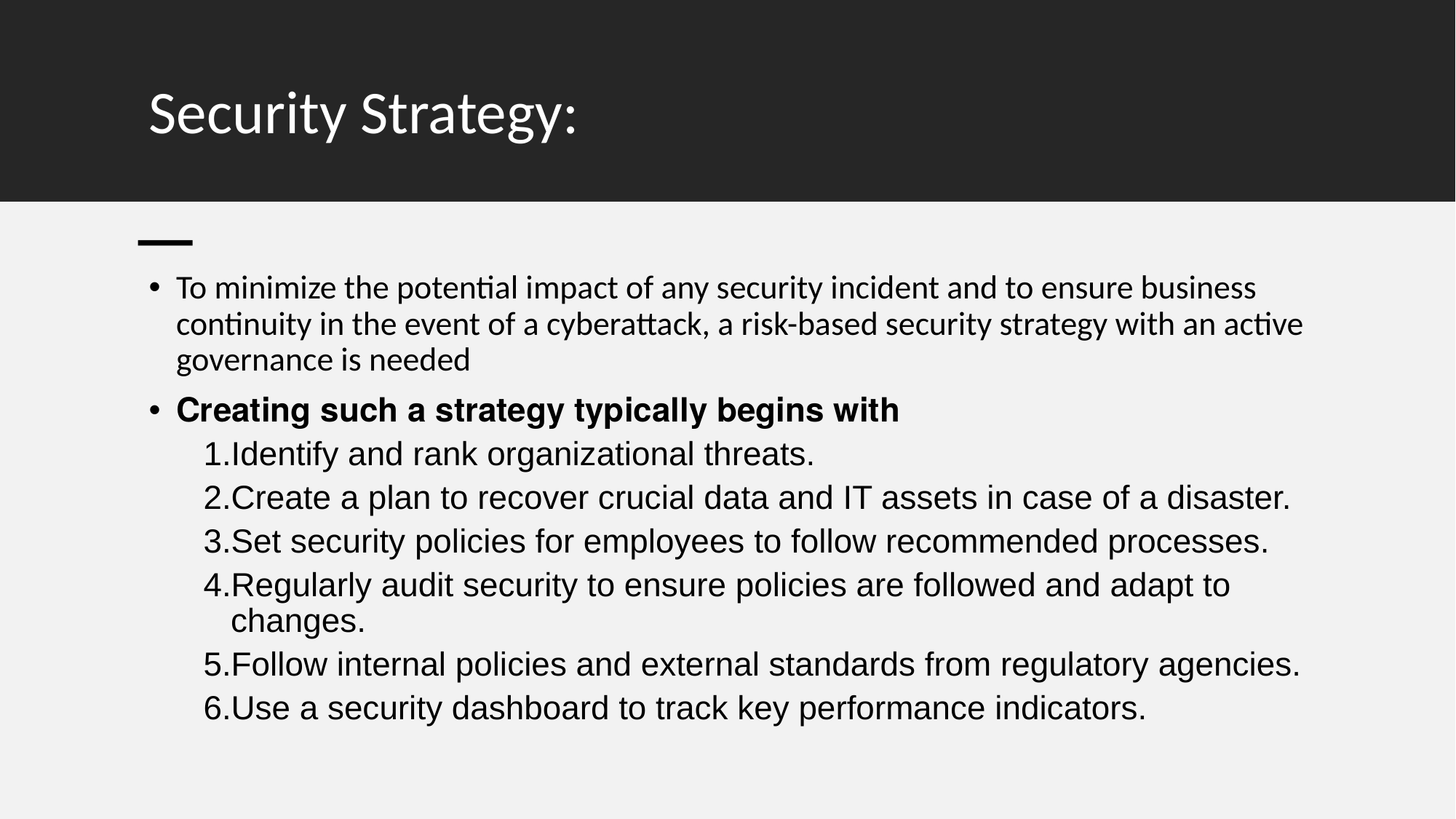

# Security Strategy:

To minimize the potential impact of any security incident and to ensure business continuity in the event of a cyberattack, a risk-based security strategy with an active governance is needed
Creating such a strategy typically begins with
Identify and rank organizational threats.
Create a plan to recover crucial data and IT assets in case of a disaster.
Set security policies for employees to follow recommended processes.
Regularly audit security to ensure policies are followed and adapt to changes.
Follow internal policies and external standards from regulatory agencies.
Use a security dashboard to track key performance indicators.